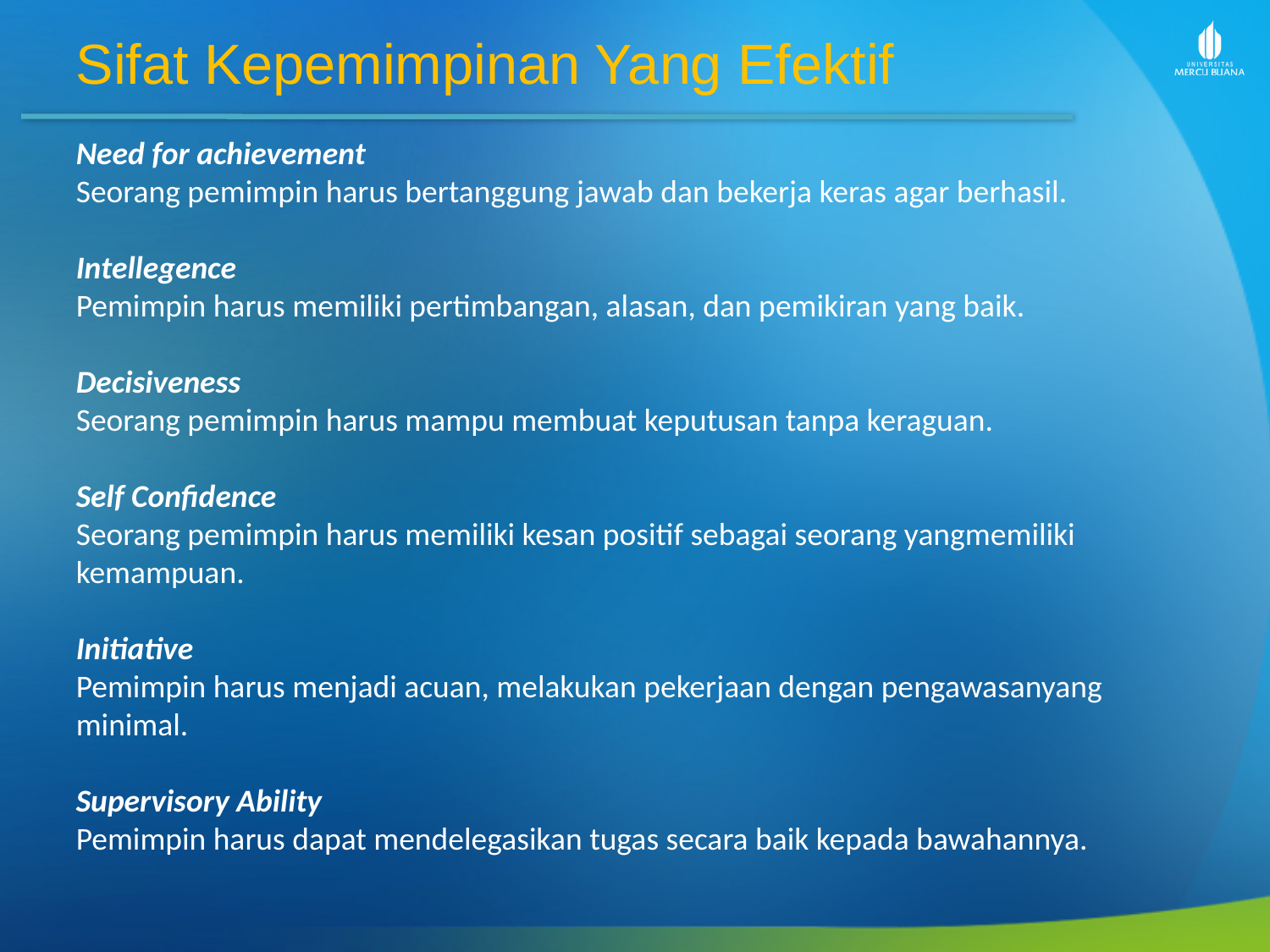

Sifat Kepemimpinan Yang Efektif
Need for achievement
Seorang pemimpin harus bertanggung jawab dan bekerja keras agar berhasil.

Intellegence
Pemimpin harus memiliki pertimbangan, alasan, dan pemikiran yang baik.

Decisiveness
Seorang pemimpin harus mampu membuat keputusan tanpa keraguan.

Self Confidence
Seorang pemimpin harus memiliki kesan positif sebagai seorang yangmemiliki kemampuan.

Initiative
Pemimpin harus menjadi acuan, melakukan pekerjaan dengan pengawasanyang minimal.

Supervisory Ability
Pemimpin harus dapat mendelegasikan tugas secara baik kepada bawahannya.